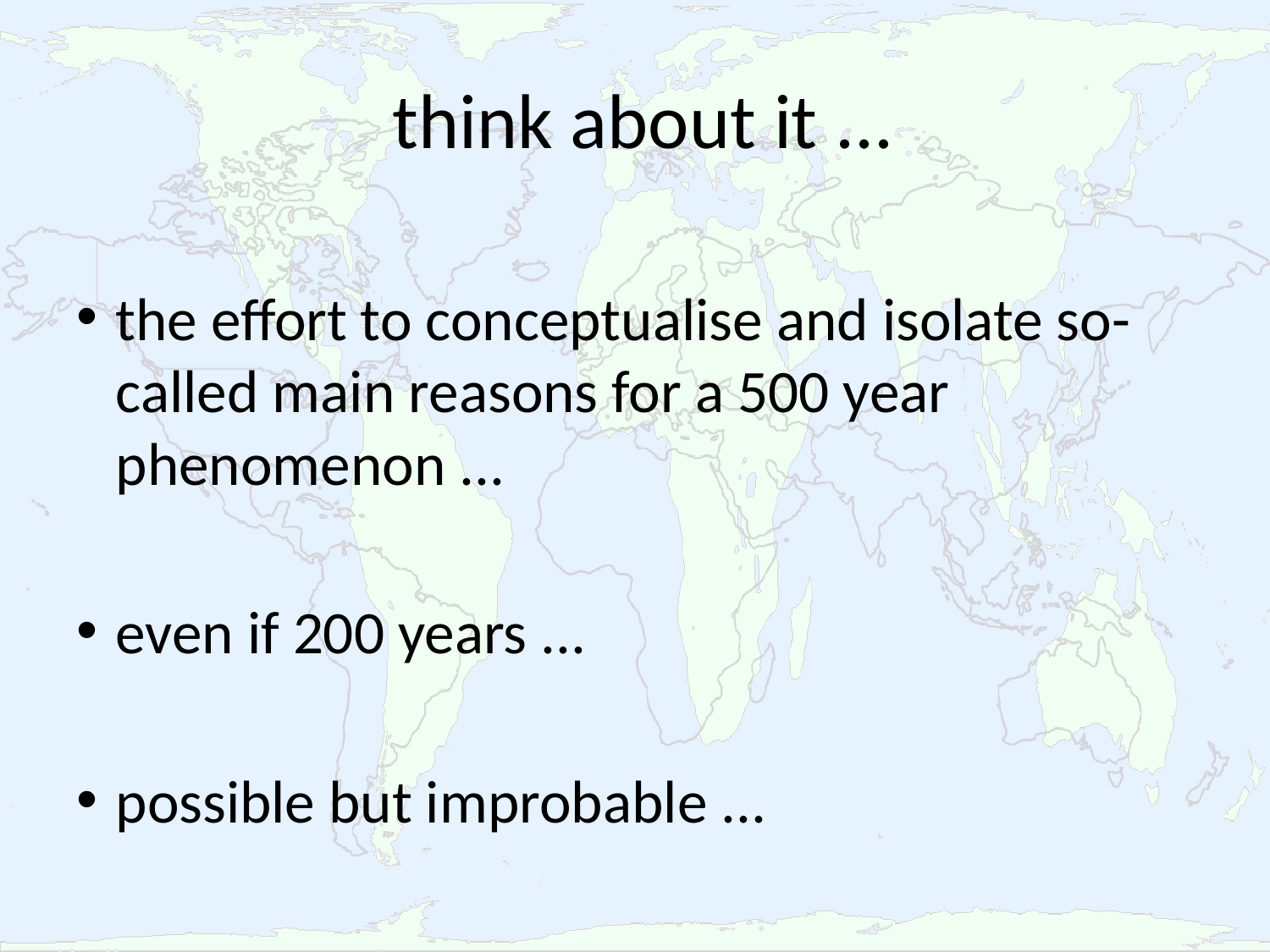

# think about it ...

the effort to conceptualise and isolate so-called main reasons for a 500 year phenomenon ...

even if 200 years ...

possible but improbable ...